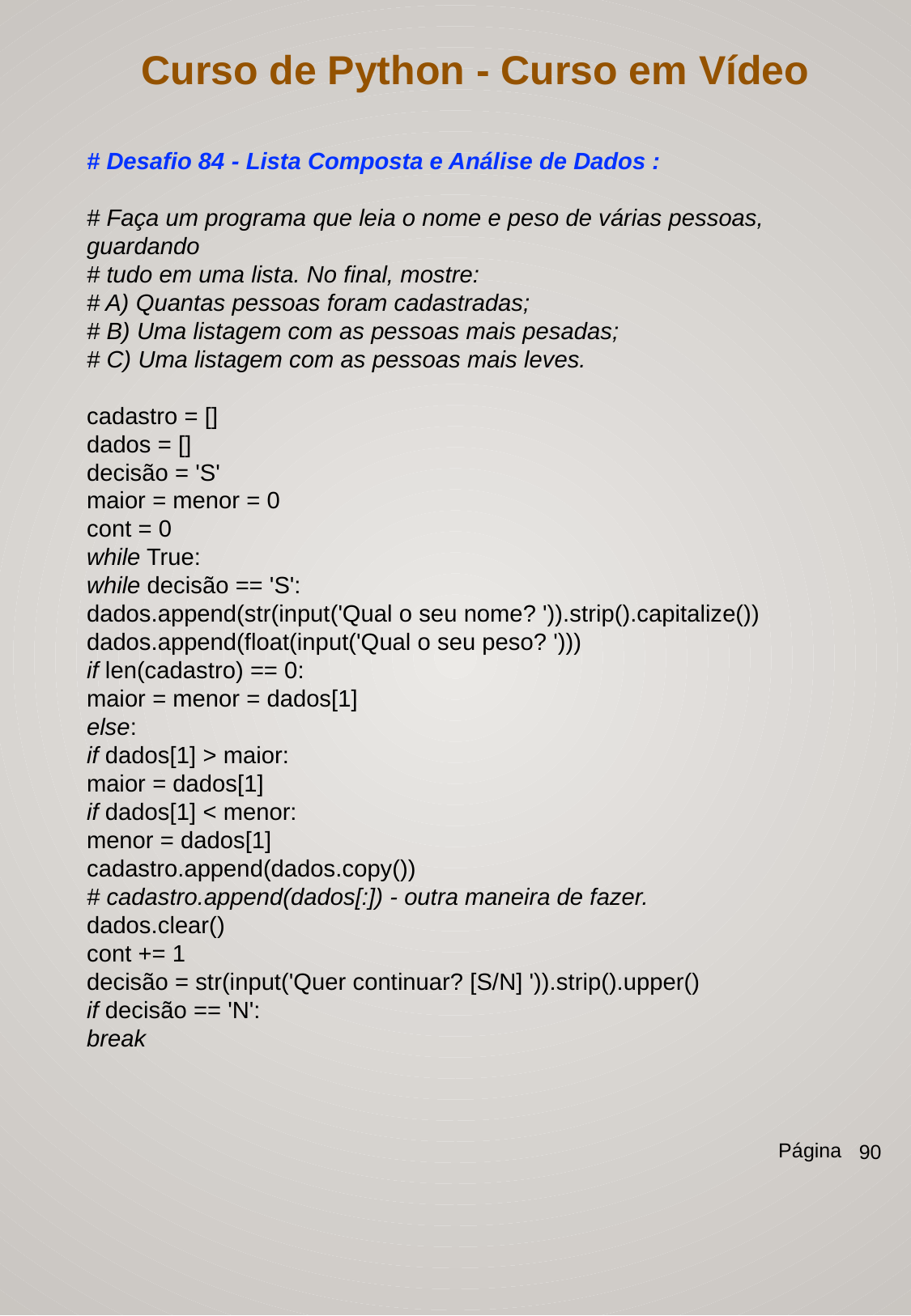

Curso de Python - Curso em Vídeo
# Desafio 84 - Lista Composta e Análise de Dados :

# Faça um programa que leia o nome e peso de várias pessoas, guardando
# tudo em uma lista. No final, mostre:
# A) Quantas pessoas foram cadastradas;
# B) Uma listagem com as pessoas mais pesadas;
# C) Uma listagem com as pessoas mais leves.
cadastro = []
dados = []
decisão = 'S'
maior = menor = 0
cont = 0
while True:
while decisão == 'S':
dados.append(str(input('Qual o seu nome? ')).strip().capitalize())
dados.append(float(input('Qual o seu peso? ')))
if len(cadastro) == 0:
maior = menor = dados[1]
else:
if dados[1] > maior:
maior = dados[1]
if dados[1] < menor:
menor = dados[1]
cadastro.append(dados.copy())
# cadastro.append(dados[:]) - outra maneira de fazer.
dados.clear()
cont += 1
decisão = str(input('Quer continuar? [S/N] ')).strip().upper()
if decisão == 'N':
break
Página
90